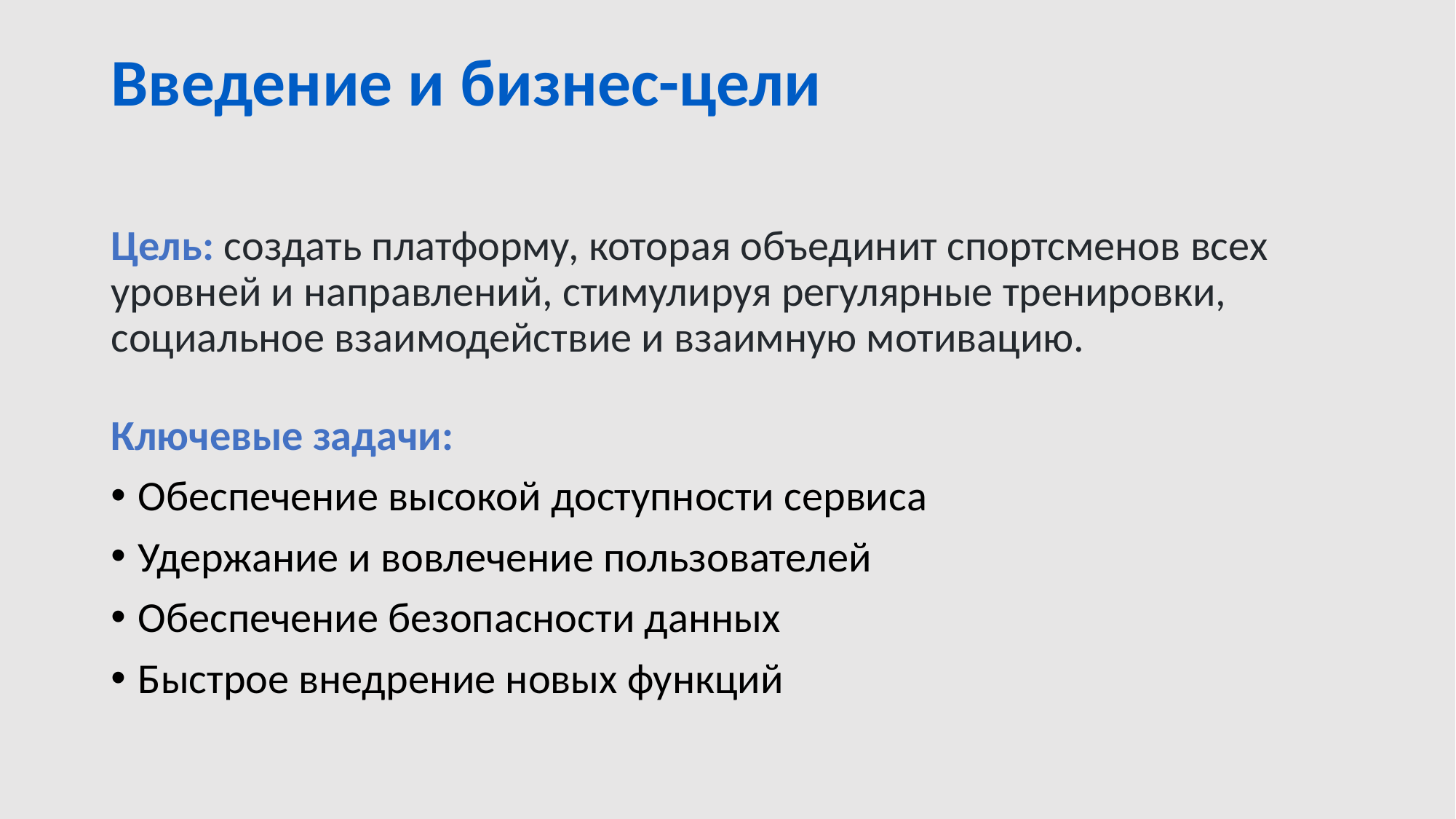

# Введение и бизнес-цели
Цель: создать платформу, которая объединит спортсменов всех уровней и направлений, стимулируя регулярные тренировки, социальное взаимодействие и взаимную мотивацию.

Ключевые задачи:
Обеспечение высокой доступности сервиса
Удержание и вовлечение пользователей
Обеспечение безопасности данных
Быстрое внедрение новых функций